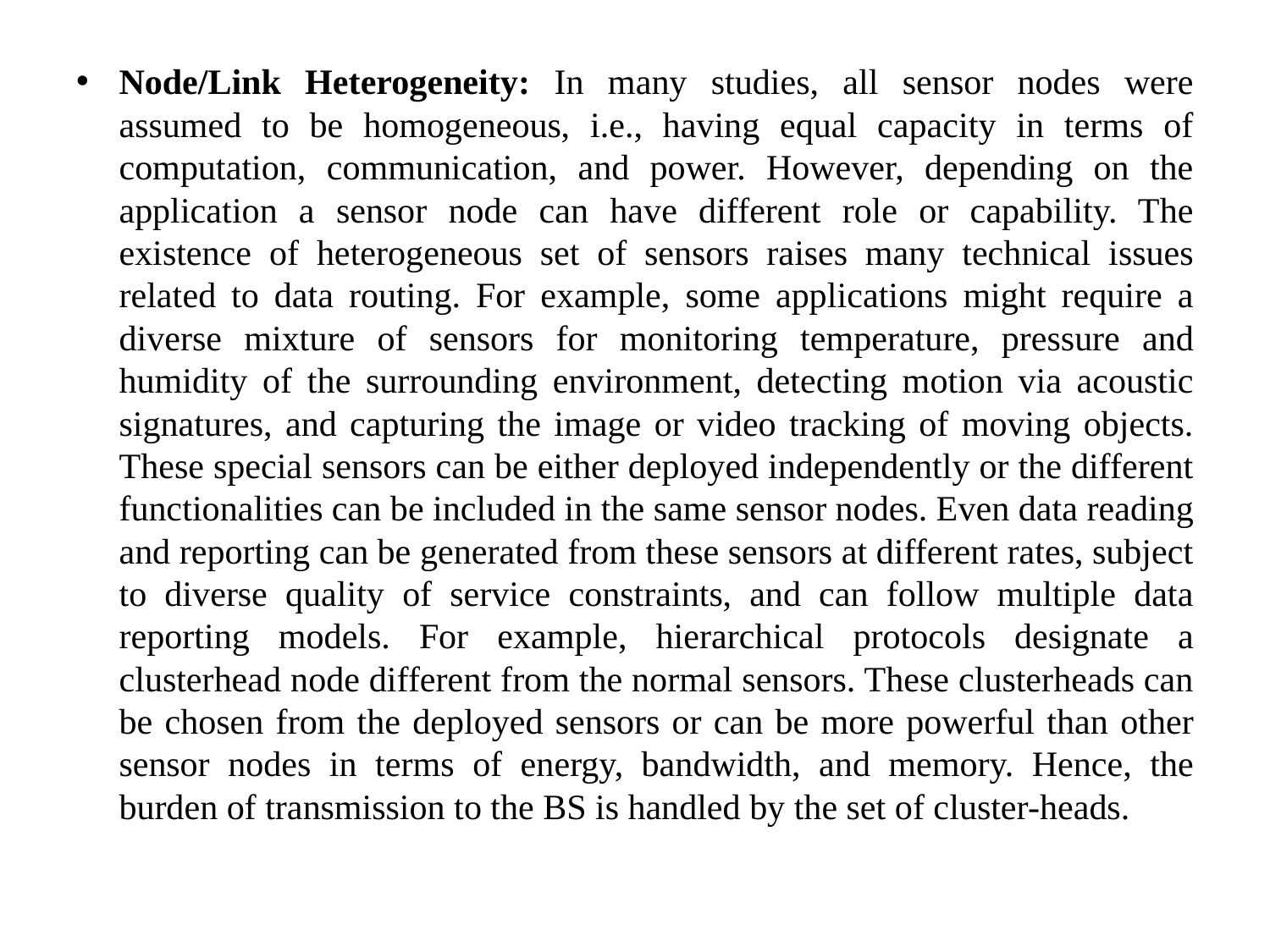

#
Node/Link Heterogeneity: In many studies, all sensor nodes were assumed to be homogeneous, i.e., having equal capacity in terms of computation, communication, and power. However, depending on the application a sensor node can have different role or capability. The existence of heterogeneous set of sensors raises many technical issues related to data routing. For example, some applications might require a diverse mixture of sensors for monitoring temperature, pressure and humidity of the surrounding environment, detecting motion via acoustic signatures, and capturing the image or video tracking of moving objects. These special sensors can be either deployed independently or the different functionalities can be included in the same sensor nodes. Even data reading and reporting can be generated from these sensors at different rates, subject to diverse quality of service constraints, and can follow multiple data reporting models. For example, hierarchical protocols designate a clusterhead node different from the normal sensors. These clusterheads can be chosen from the deployed sensors or can be more powerful than other sensor nodes in terms of energy, bandwidth, and memory. Hence, the burden of transmission to the BS is handled by the set of cluster-heads.